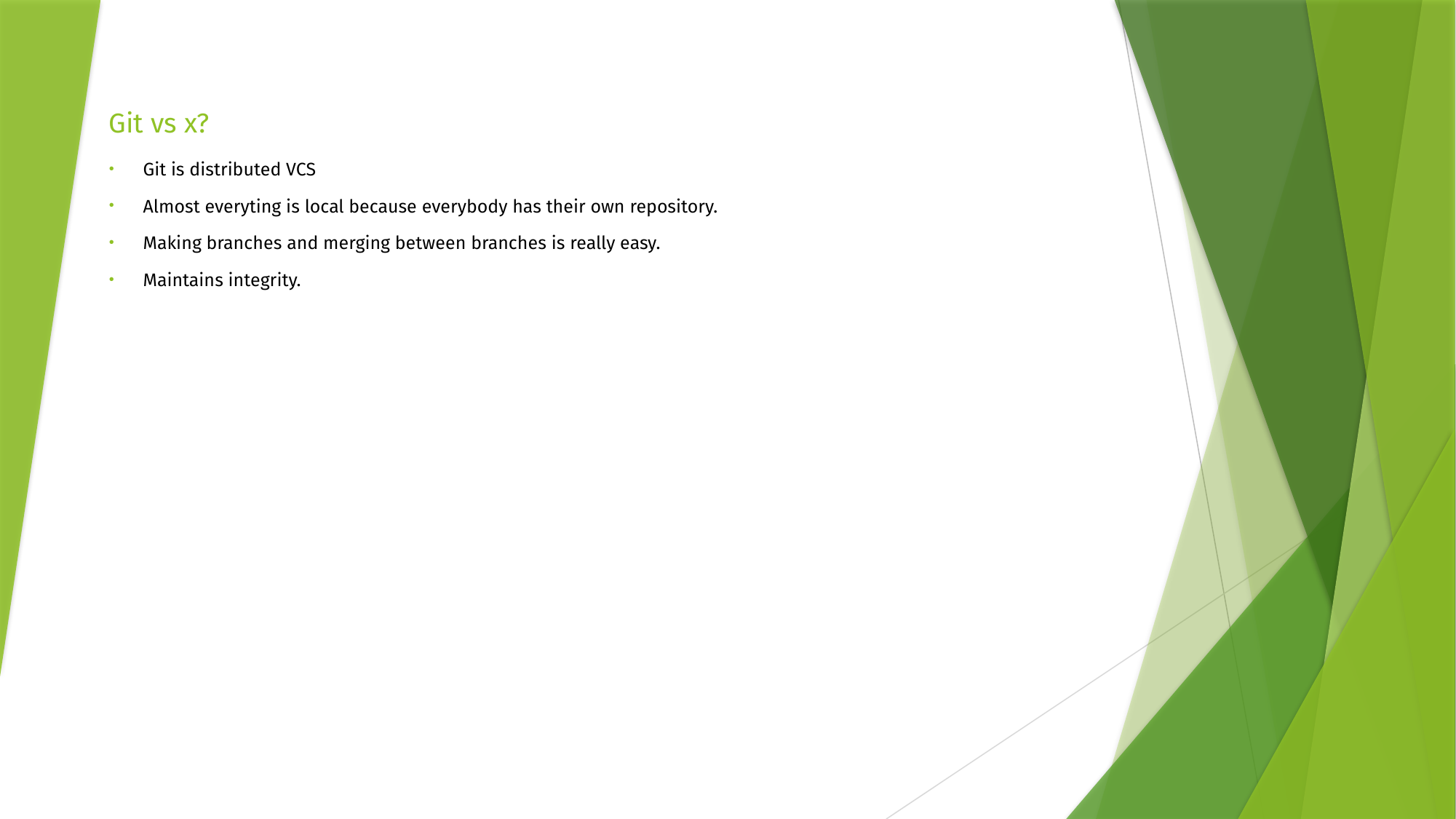

# Git vs x?
Git is distributed VCS
Almost everyting is local because everybody has their own repository.
Making branches and merging between branches is really easy.
Maintains integrity.